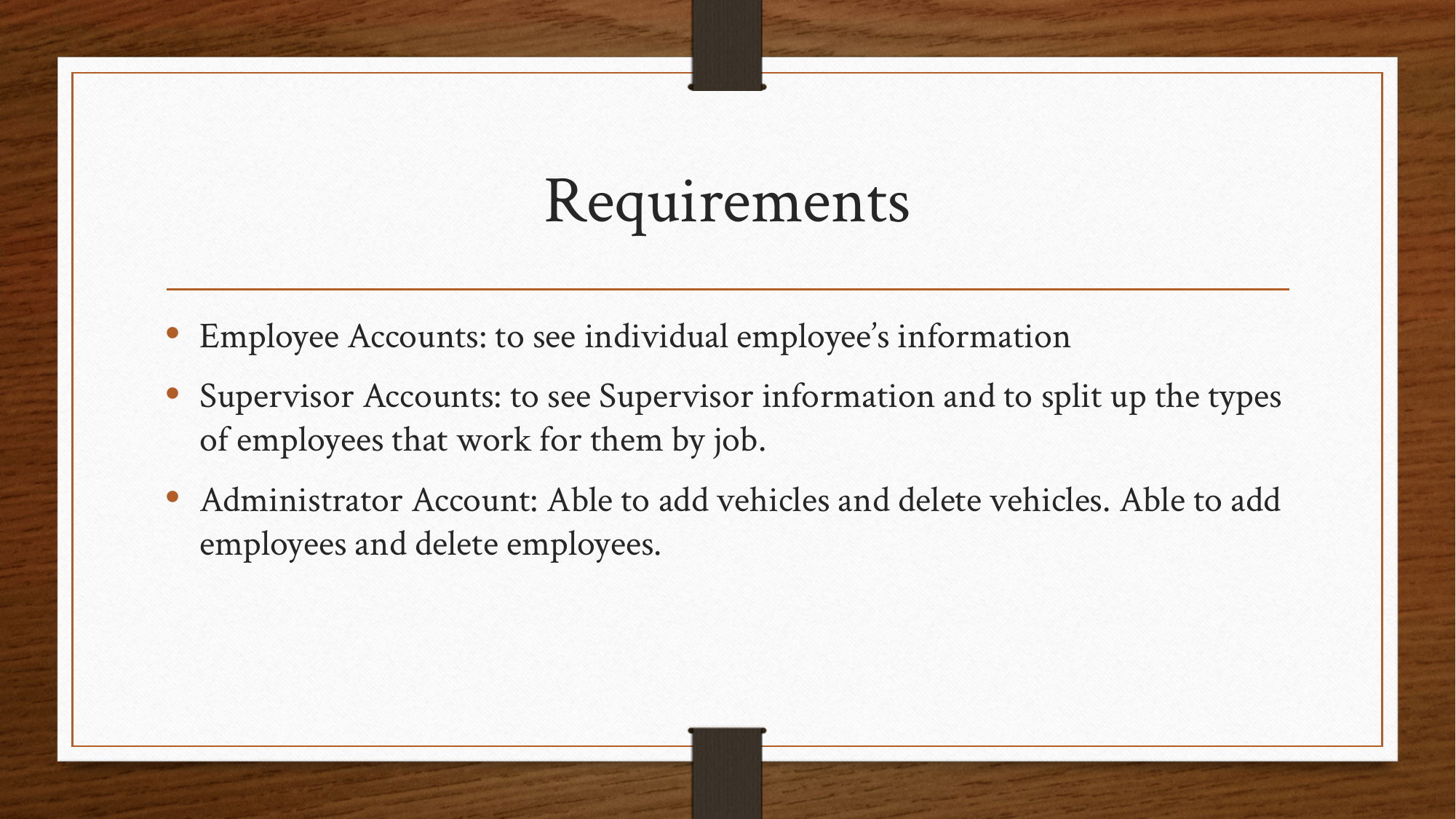

# Requirements
Employee Accounts: to see individual employee’s information
Supervisor Accounts: to see Supervisor information and to split up the types of employees that work for them by job.
Administrator Account: Able to add vehicles and delete vehicles. Able to add employees and delete employees.